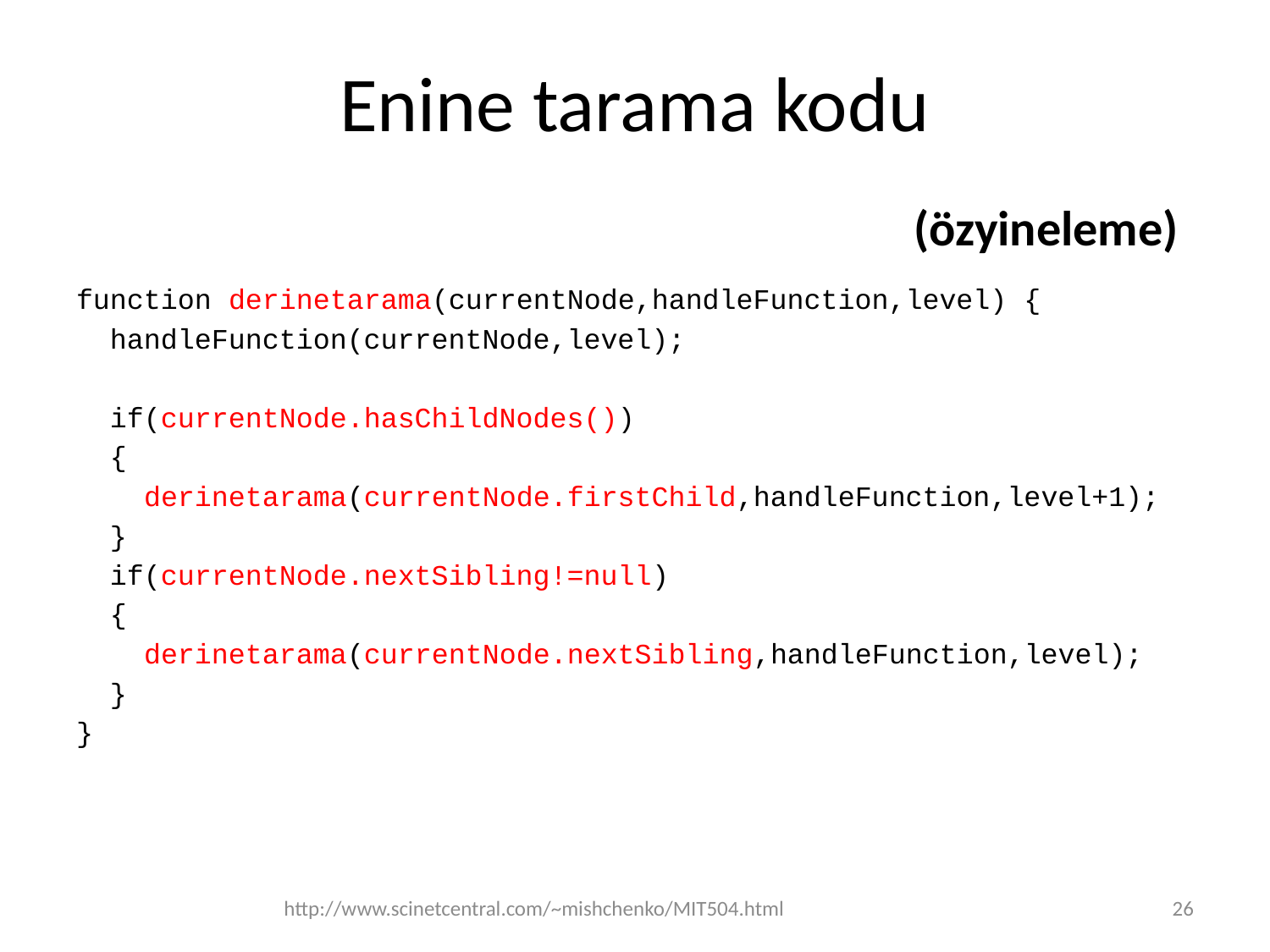

# Enine tarama kodu
(özyineleme)
function derinetarama(currentNode,handleFunction,level) {
  handleFunction(currentNode,level);

  if(currentNode.hasChildNodes())
  {
    derinetarama(currentNode.firstChild,handleFunction,level+1);
  }
  if(currentNode.nextSibling!=null)
  {
    derinetarama(currentNode.nextSibling,handleFunction,level);
  }
}
http://www.scinetcentral.com/~mishchenko/MIT504.html
26